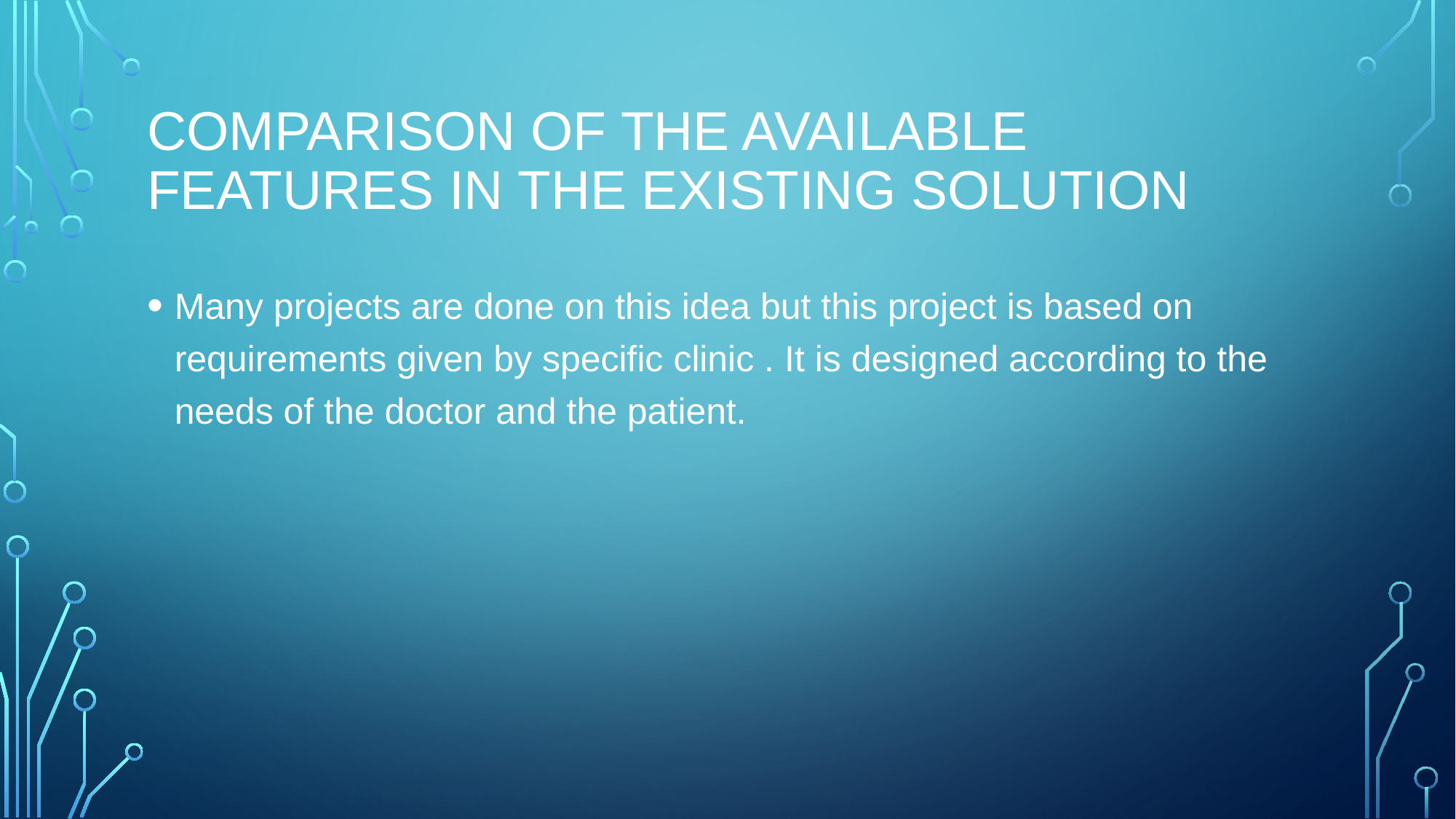

# Comparison of the available features in the existing solution
Many projects are done on this idea but this project is based on requirements given by specific clinic . It is designed according to the needs of the doctor and the patient.